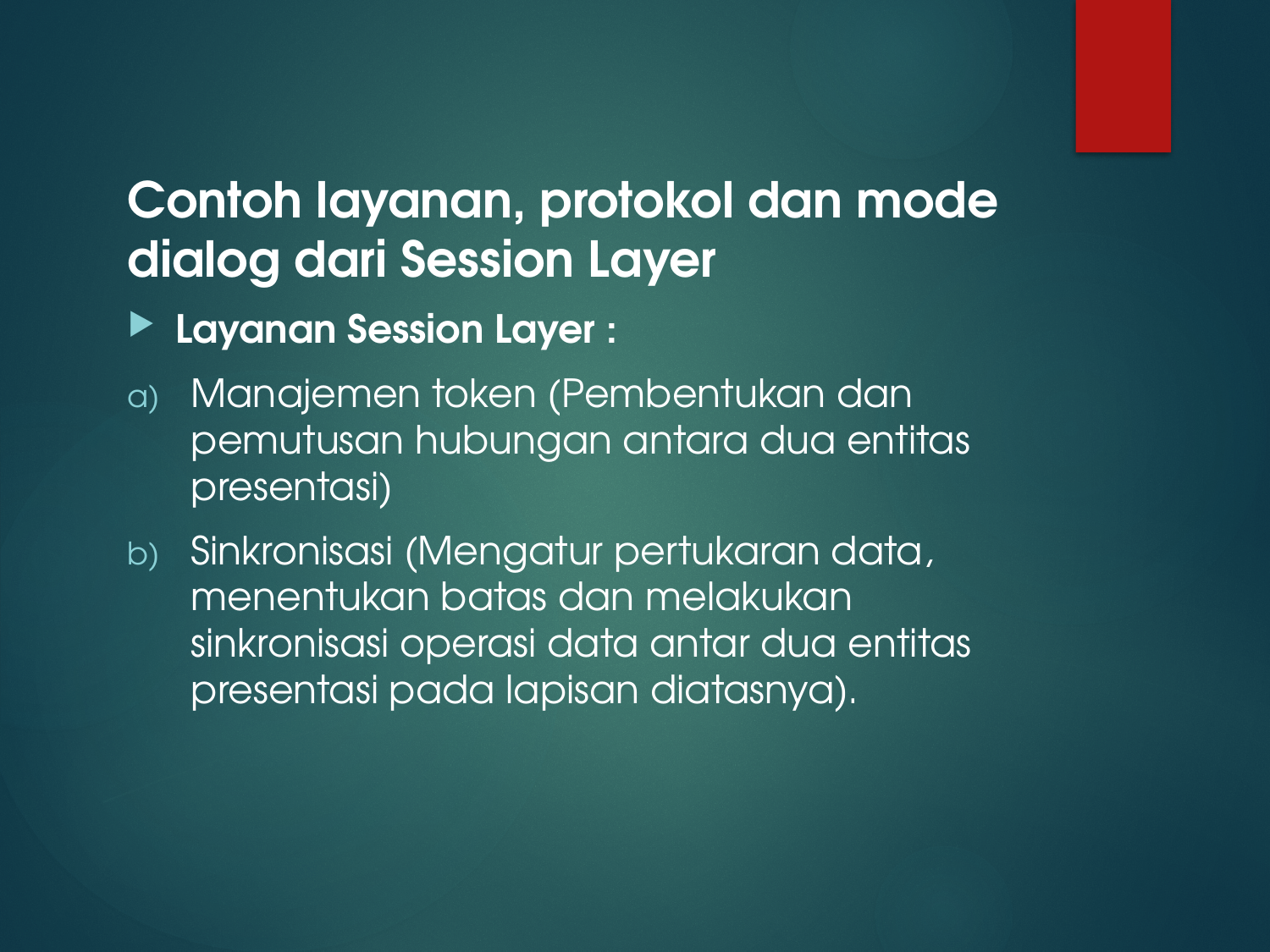

#
Contoh layanan, protokol dan mode dialog dari Session Layer
Layanan Session Layer :
Manajemen token (Pembentukan dan pemutusan hubungan antara dua entitas presentasi)
Sinkronisasi (Mengatur pertukaran data, menentukan batas dan melakukan sinkronisasi operasi data antar dua entitas presentasi pada lapisan diatasnya).